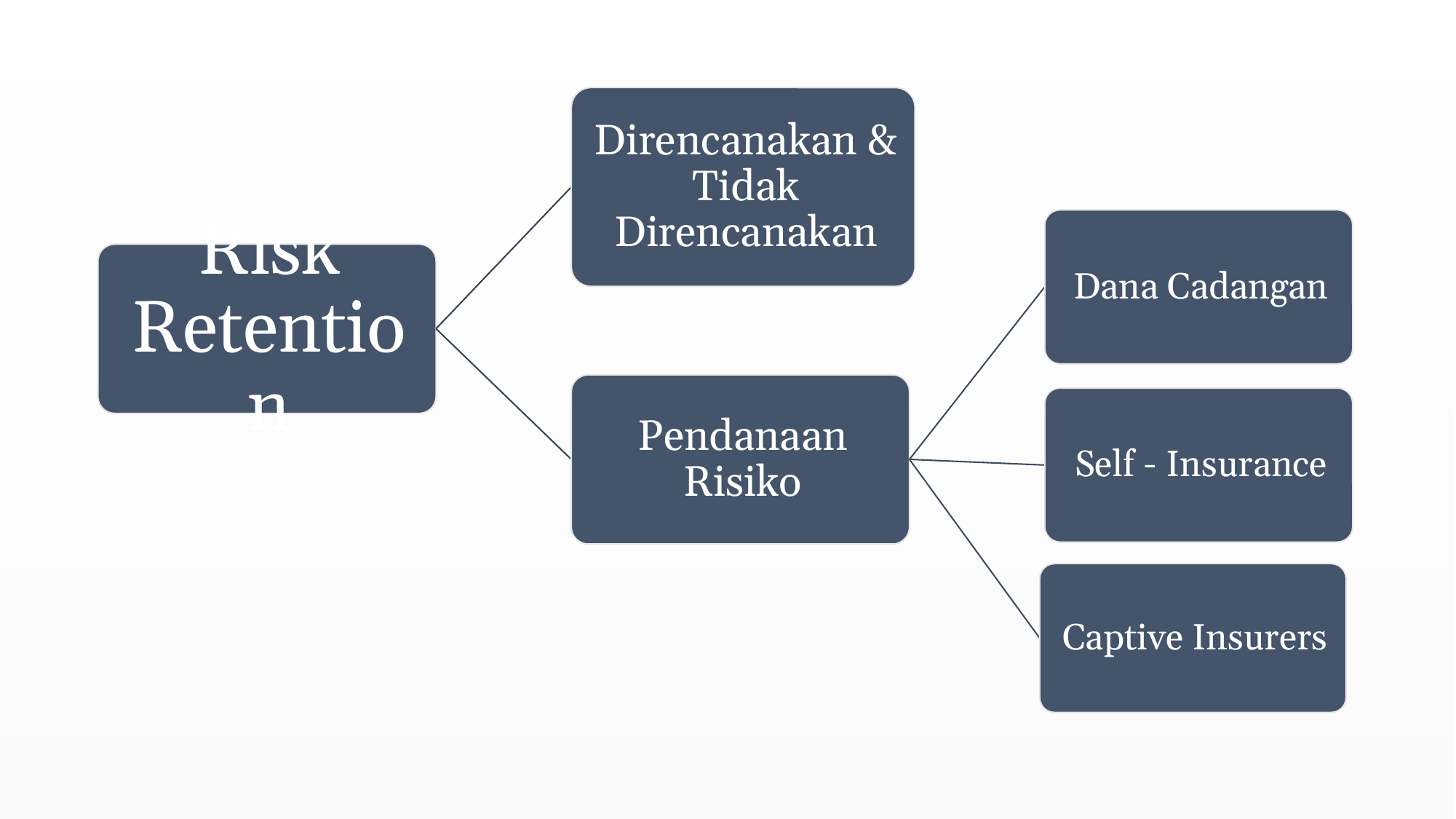

Risk Retention

Direncanakan & Tidak Direncanakan

Pendanaan Risiko

Dana Cadangan

Self - Insurance

Captive Insurers